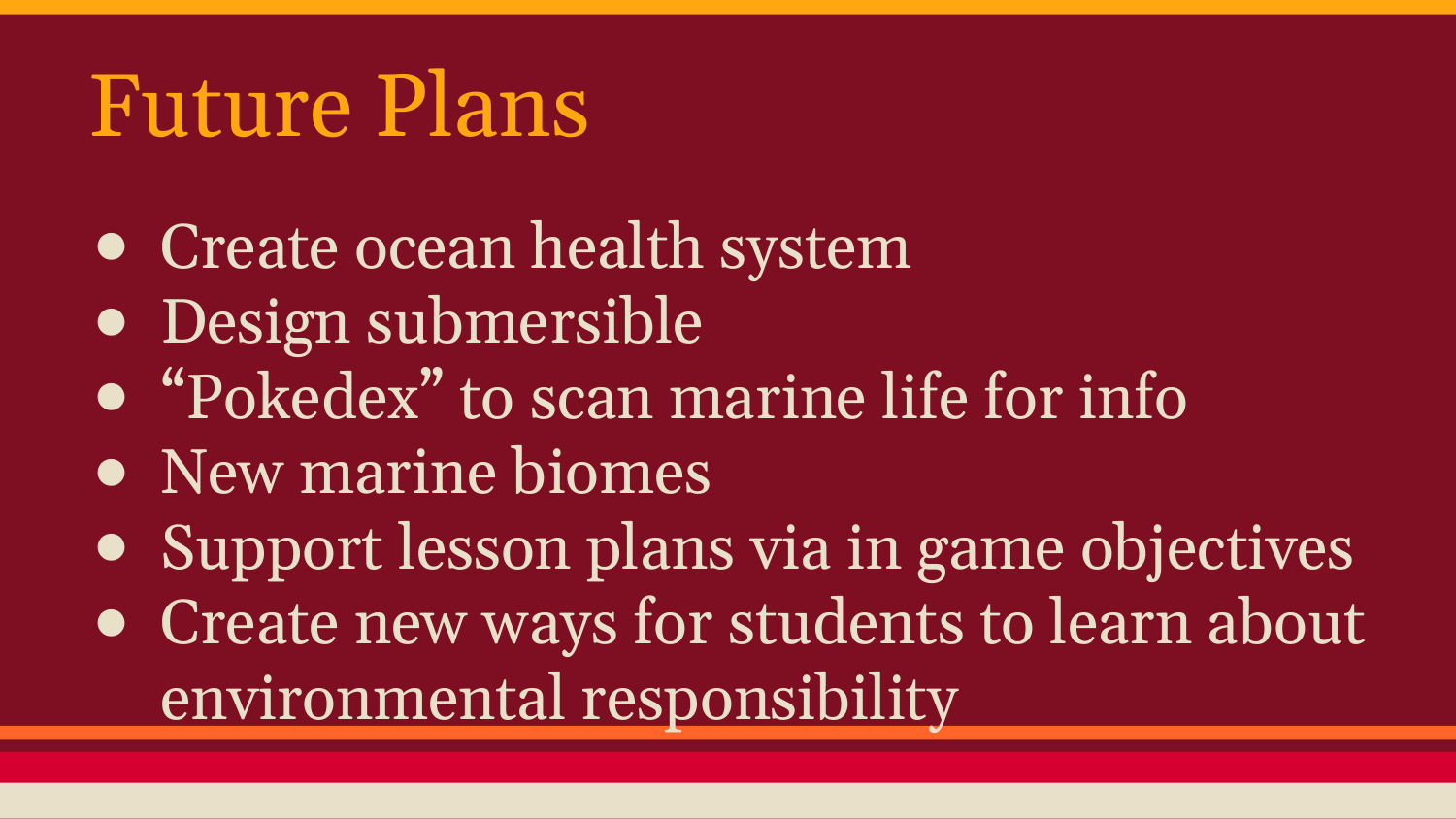

# Future Plans
Create ocean health system
Design submersible
“Pokedex” to scan marine life for info
New marine biomes
Support lesson plans via in game objectives
Create new ways for students to learn about environmental responsibility